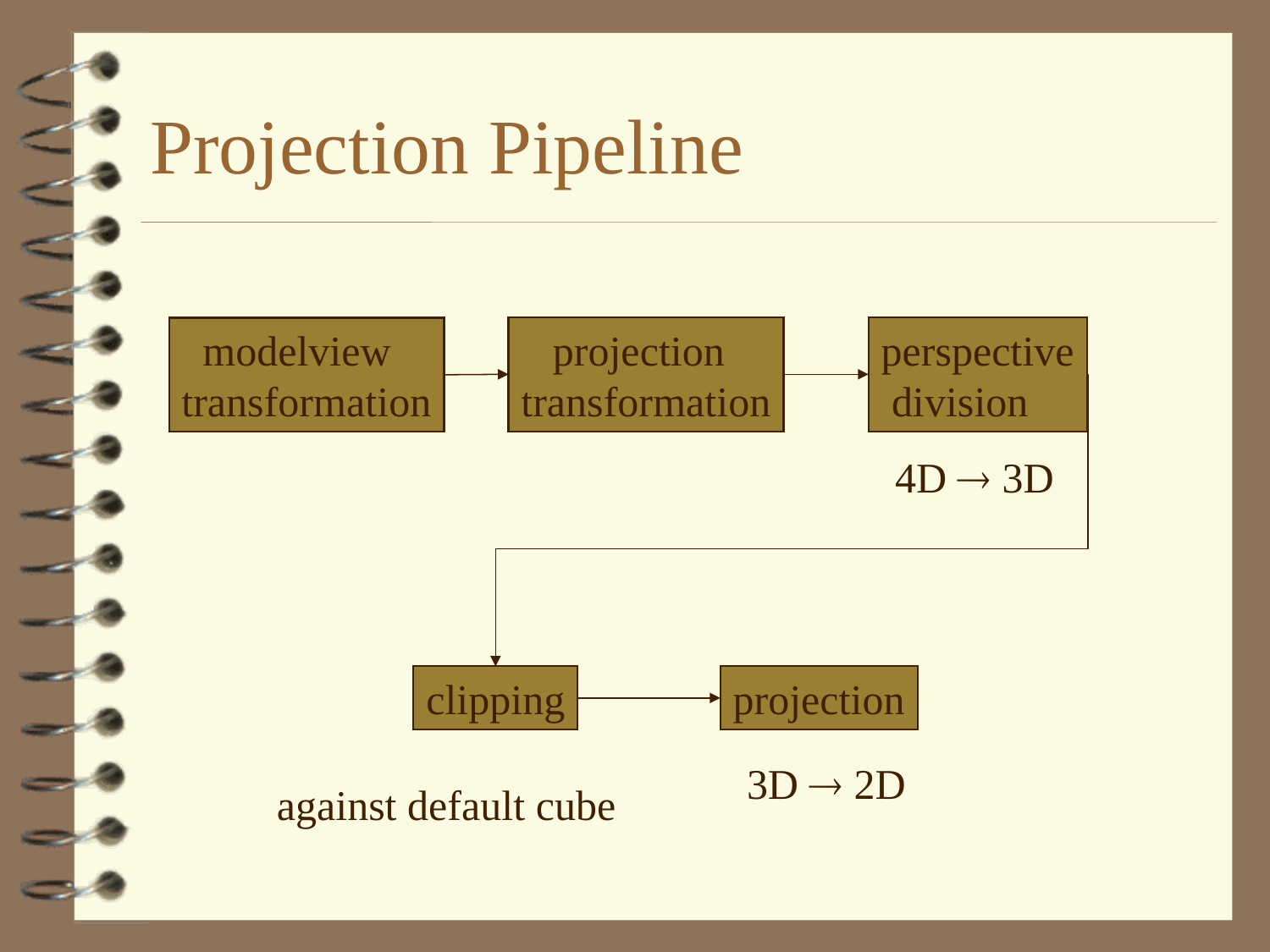

# Projection Pipeline
   projection
transformation
perspective
 division
  modelview
transformation
4D → 3D
clipping
projection
3D → 2D
against default cube